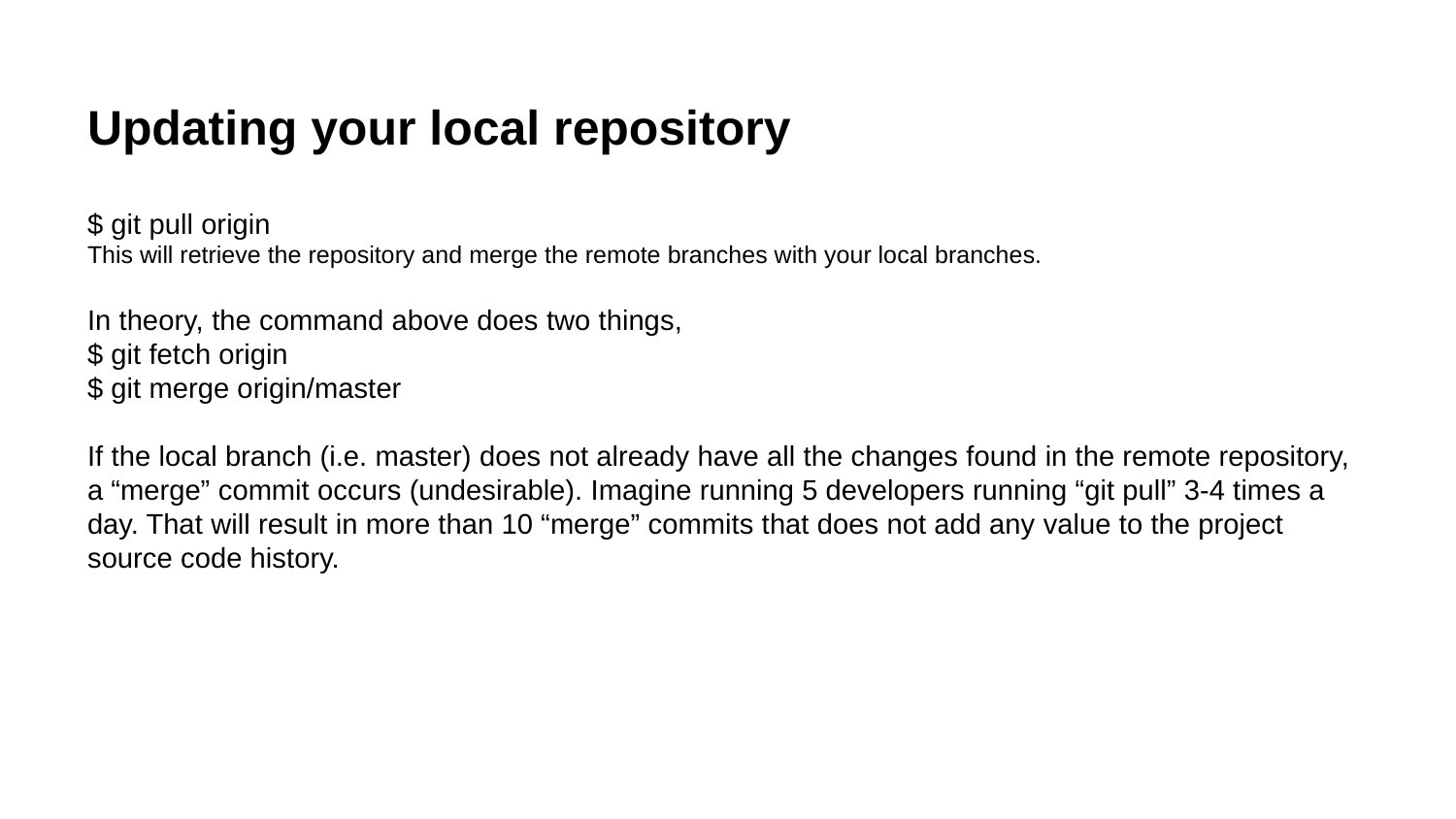

# Updating your local repository
$ git pull origin
This will retrieve the repository and merge the remote branches with your local branches.

In theory, the command above does two things,
$ git fetch origin
$ git merge origin/master

If the local branch (i.e. master) does not already have all the changes found in the remote repository, a “merge” commit occurs (undesirable). Imagine running 5 developers running “git pull” 3-4 times a day. That will result in more than 10 “merge” commits that does not add any value to the project source code history.